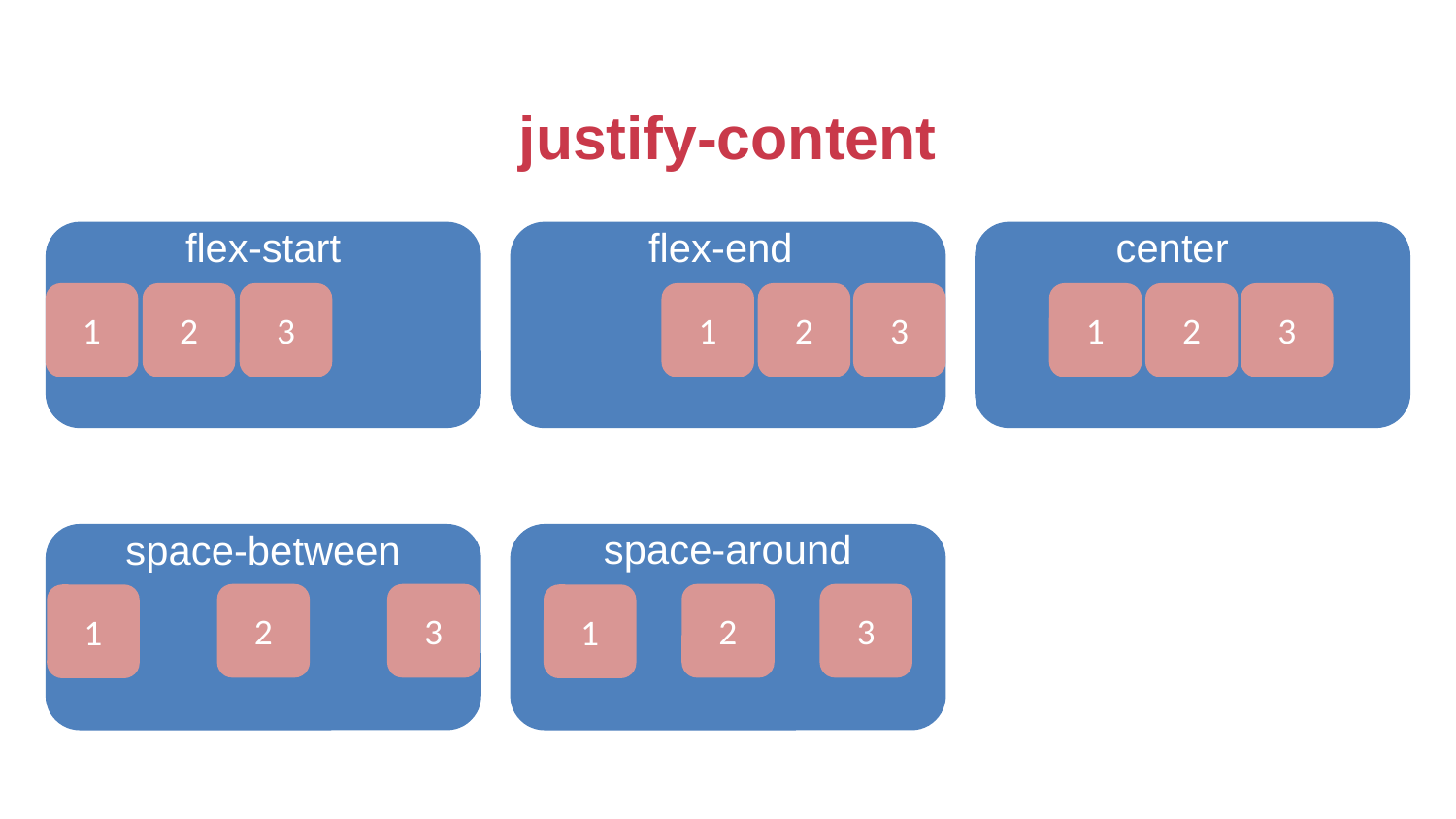

justify-content
flex-start
flex-end
center

1

2

3

1

2

3

1

2

3
space-around
space-between

2

3

2

3

1

1